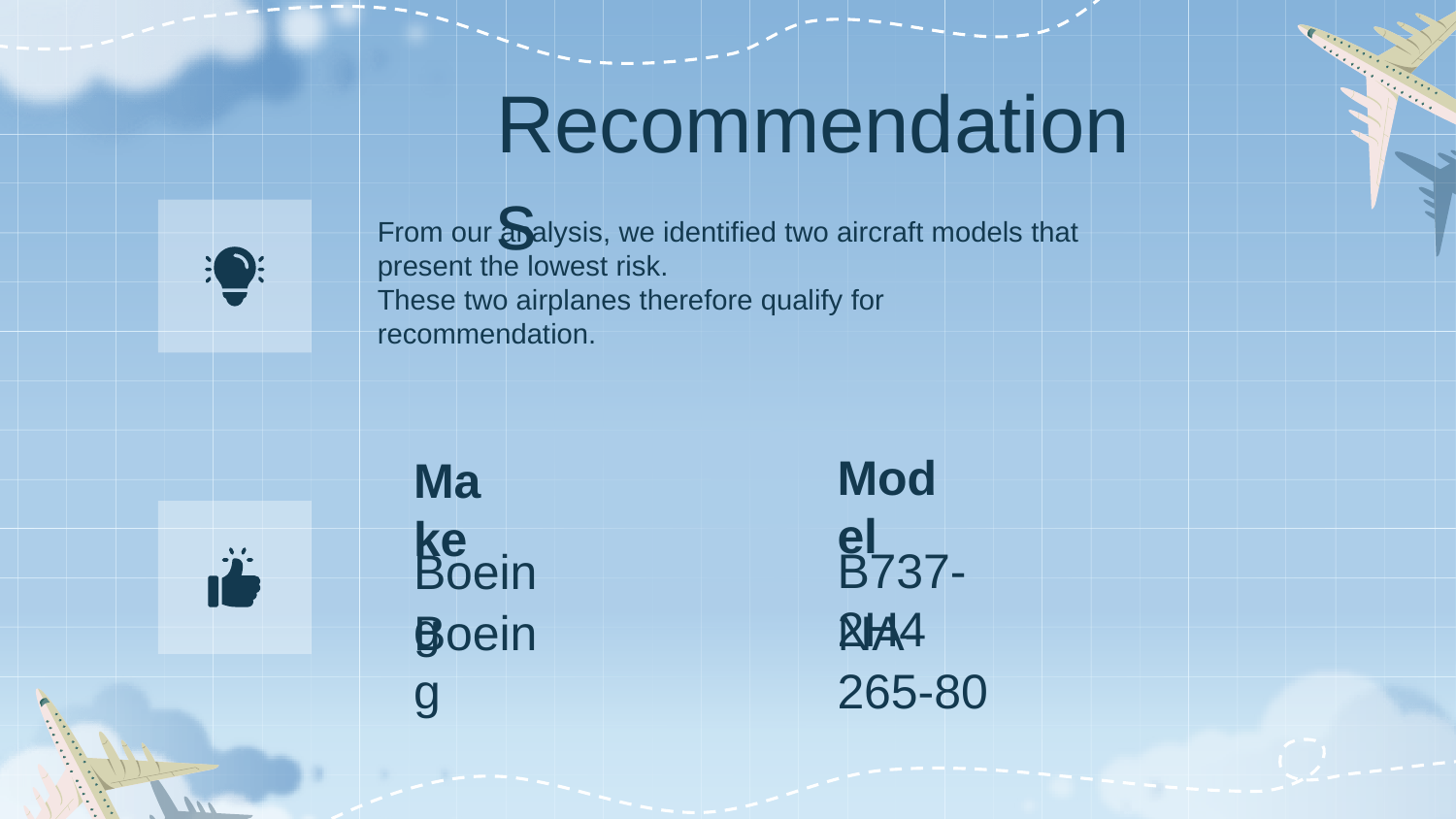

Recommendations

From our analysis, we identified two aircraft models that present the lowest risk.
These two airplanes therefore qualify for recommendation.

Model
Make

B737-2H4
Boeing

Boeing
NA-265-80